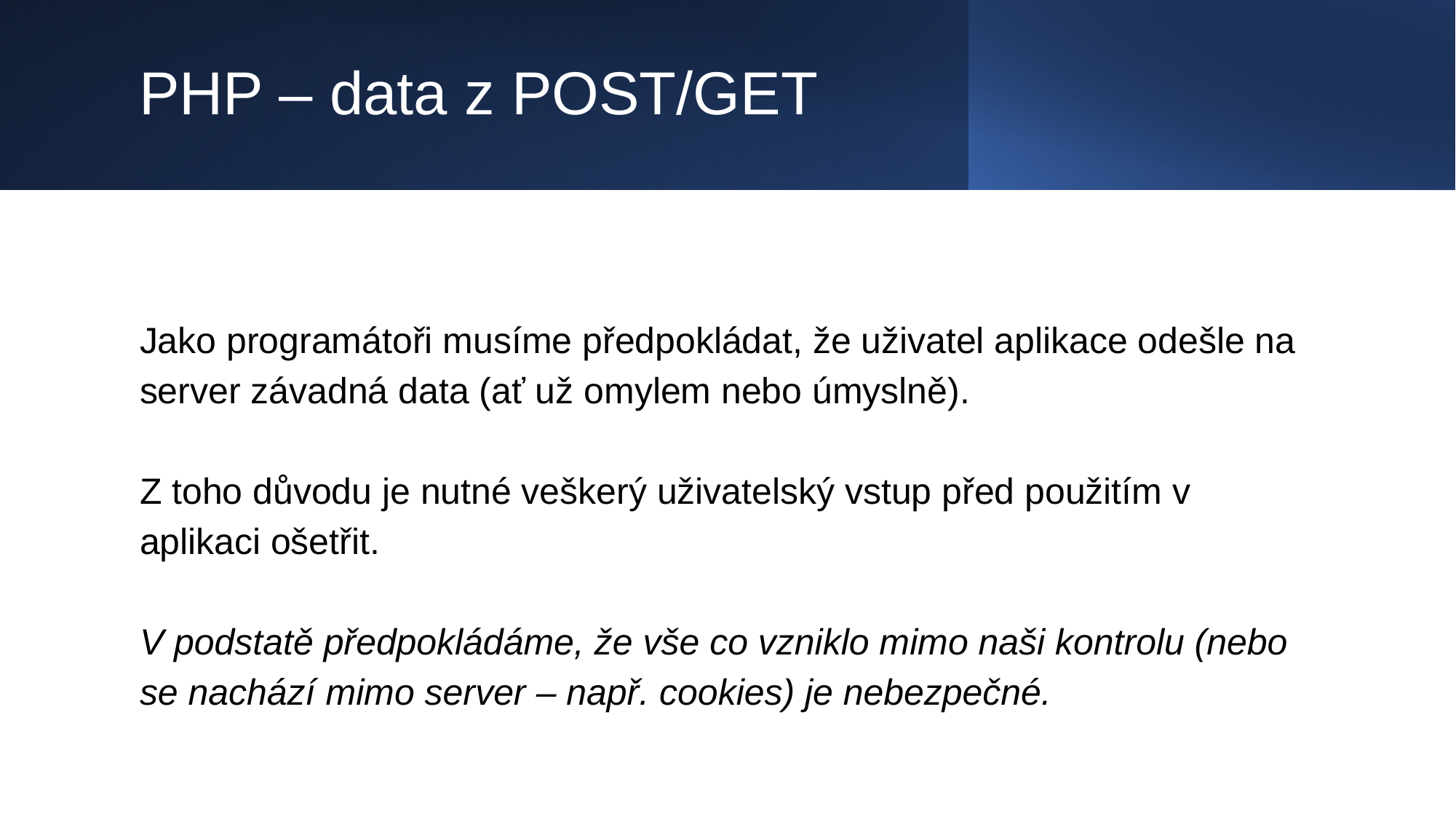

# PHP – data z POST/GET
Jako programátoři musíme předpokládat, že uživatel aplikace odešle na server závadná data (ať už omylem nebo úmyslně).

Z toho důvodu je nutné veškerý uživatelský vstup před použitím v aplikaci ošetřit.

V podstatě předpokládáme, že vše co vzniklo mimo naši kontrolu (nebo se nachází mimo server – např. cookies) je nebezpečné.